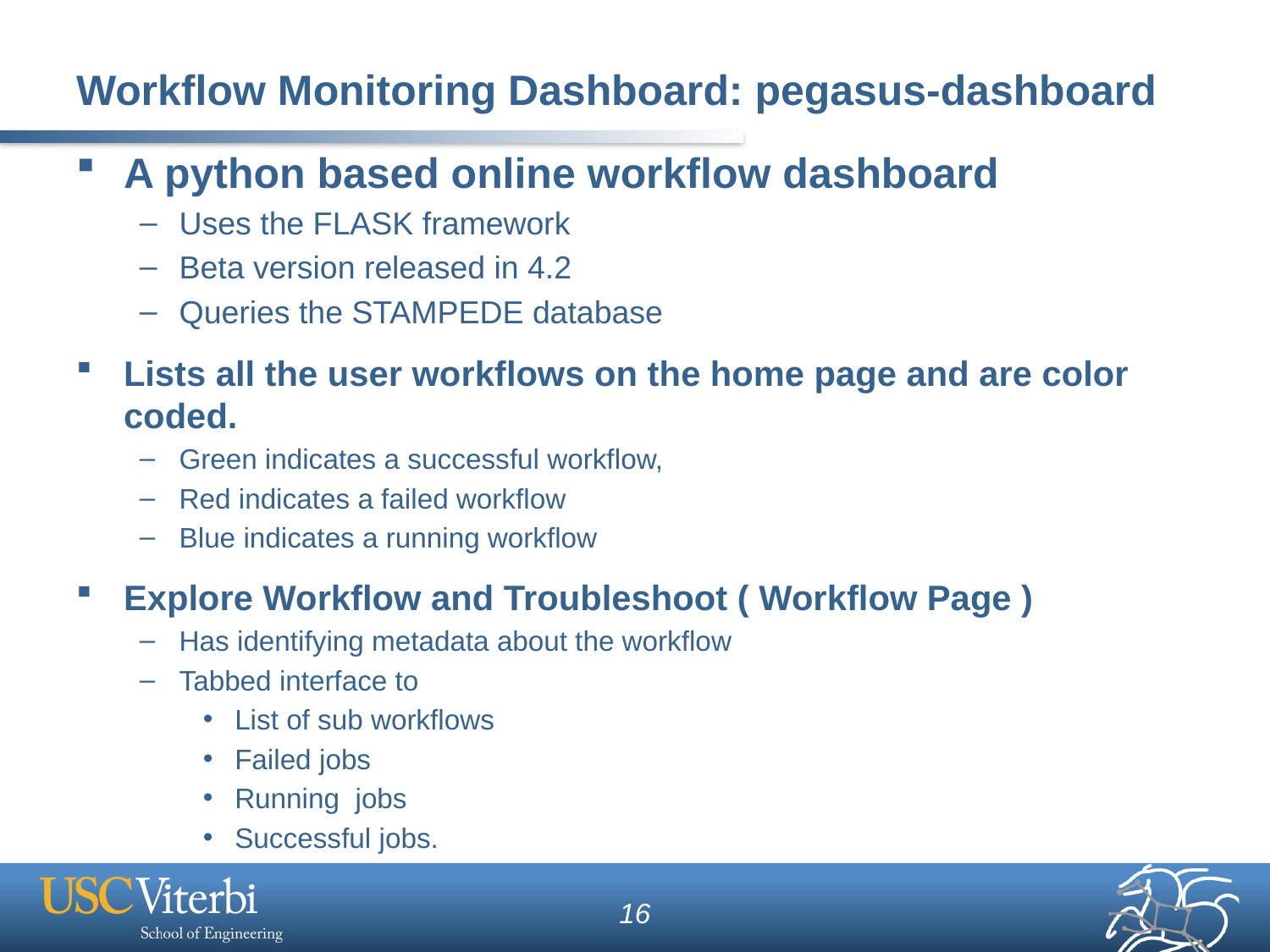

# Workflow Monitoring Dashboard: pegasus-dashboard
A python based online workflow dashboard
Uses the FLASK framework
Beta version released in 4.2
Queries the STAMPEDE database
Lists all the user workflows on the home page and are color coded.
Green indicates a successful workflow,
Red indicates a failed workflow
Blue indicates a running workflow
Explore Workflow and Troubleshoot ( Workflow Page )
Has identifying metadata about the workflow
Tabbed interface to
List of sub workflows
Failed jobs
Running  jobs
Successful jobs.